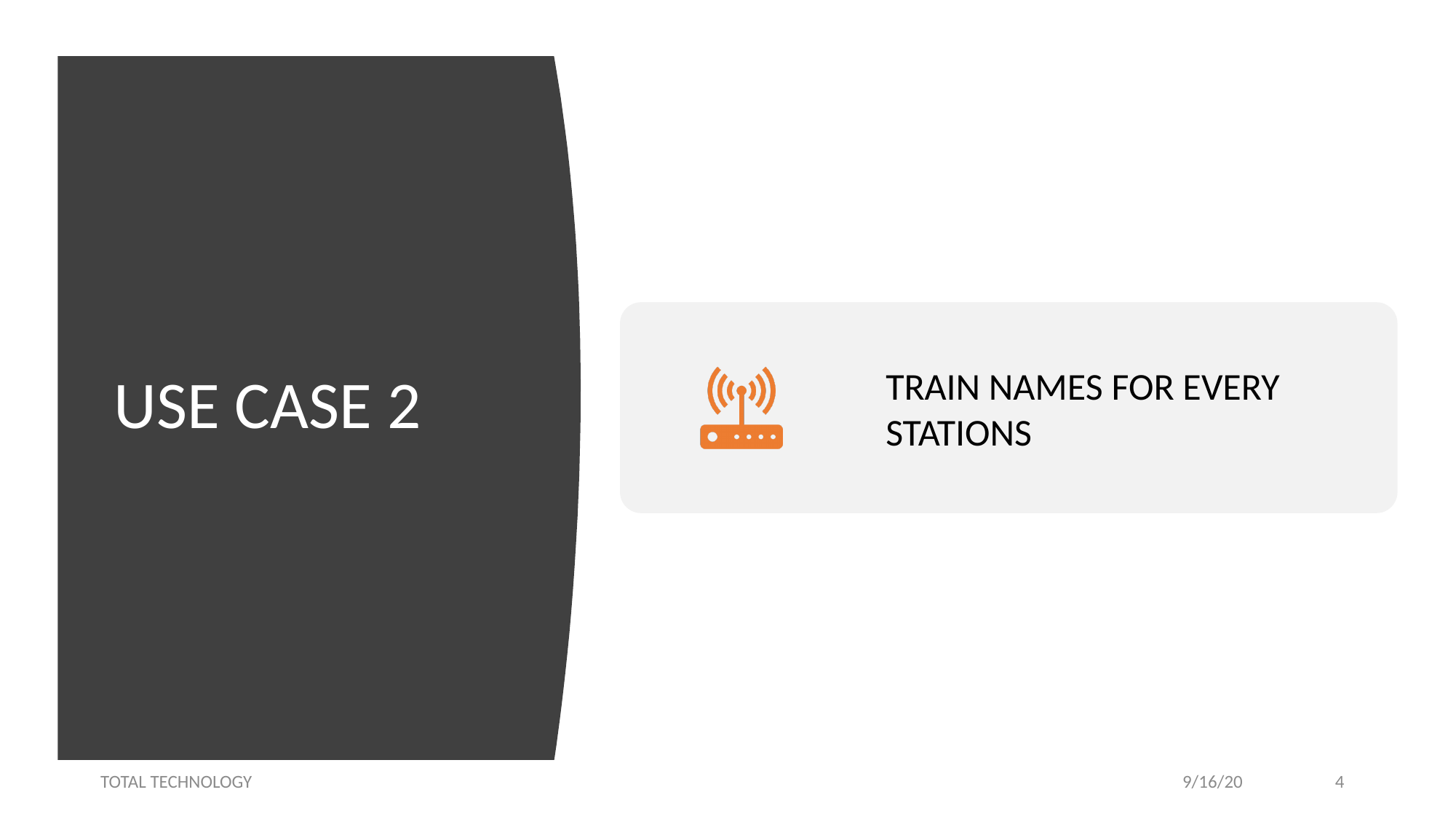

TRAIN NAMES FOR EVERY STATIONS

# USE CASE 2
TOTAL TECHNOLOGY
9/16/20
4